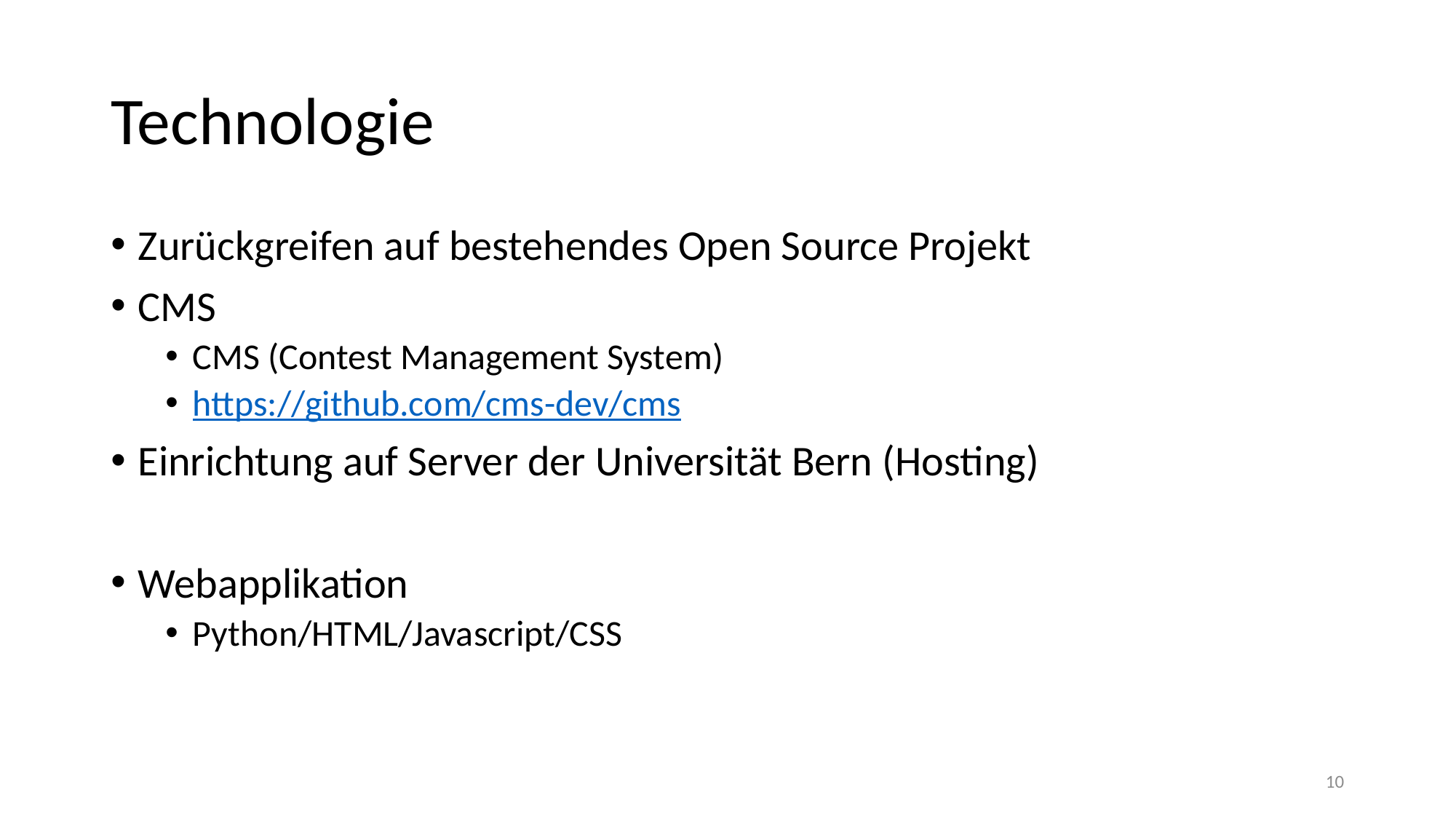

# Technologie
Zurückgreifen auf bestehendes Open Source Projekt
CMS
CMS (Contest Management System)
https://github.com/cms-dev/cms
Einrichtung auf Server der Universität Bern (Hosting)

Webapplikation
Python/HTML/Javascript/CSS

10